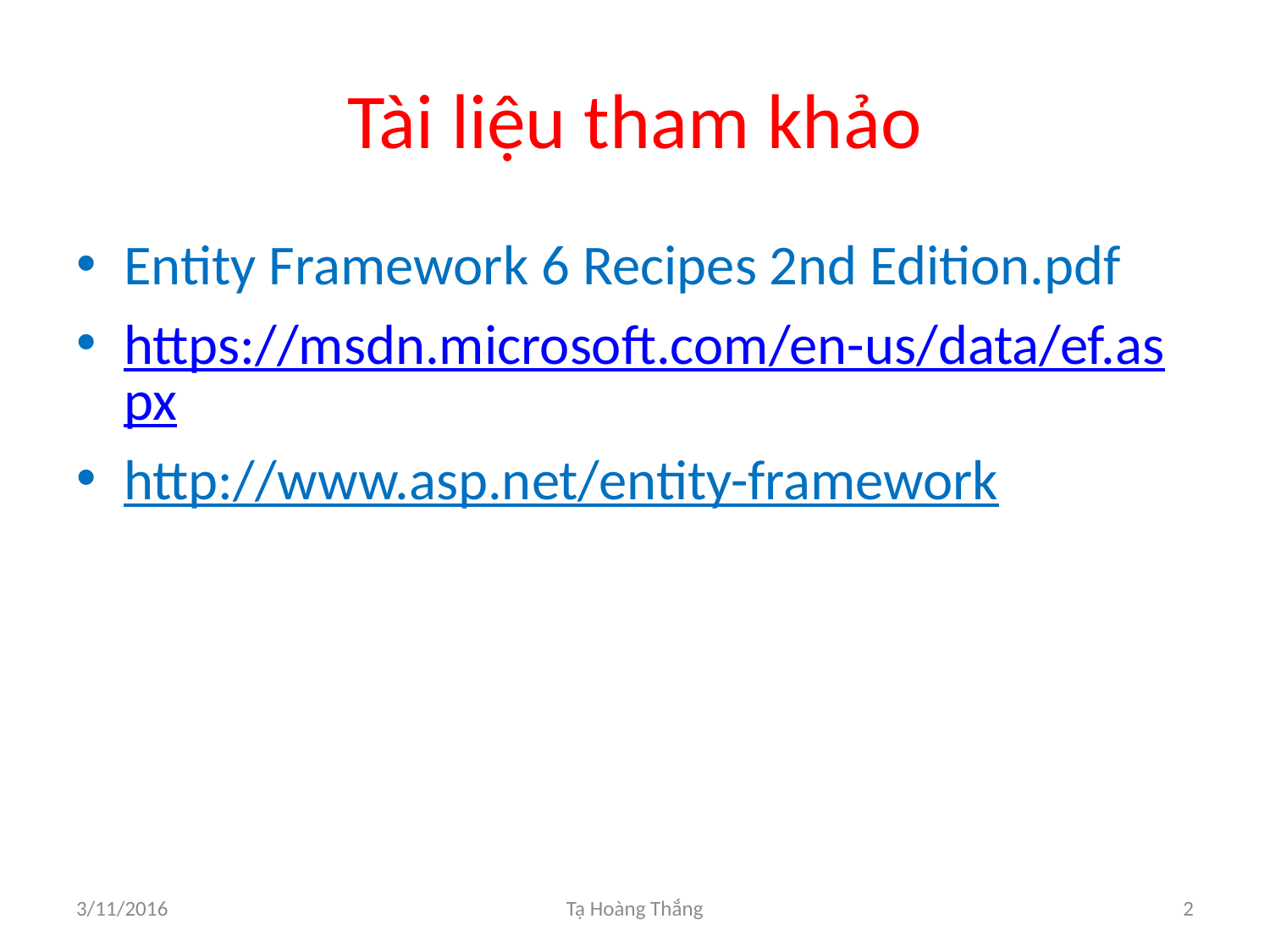

# Tài liệu tham khảo
Entity Framework 6 Recipes 2nd Edition.pdf
https://msdn.microsoft.com/en-us/data/ef.aspx
http://www.asp.net/entity-framework
3/11/2016
Tạ Hoàng Thắng
2